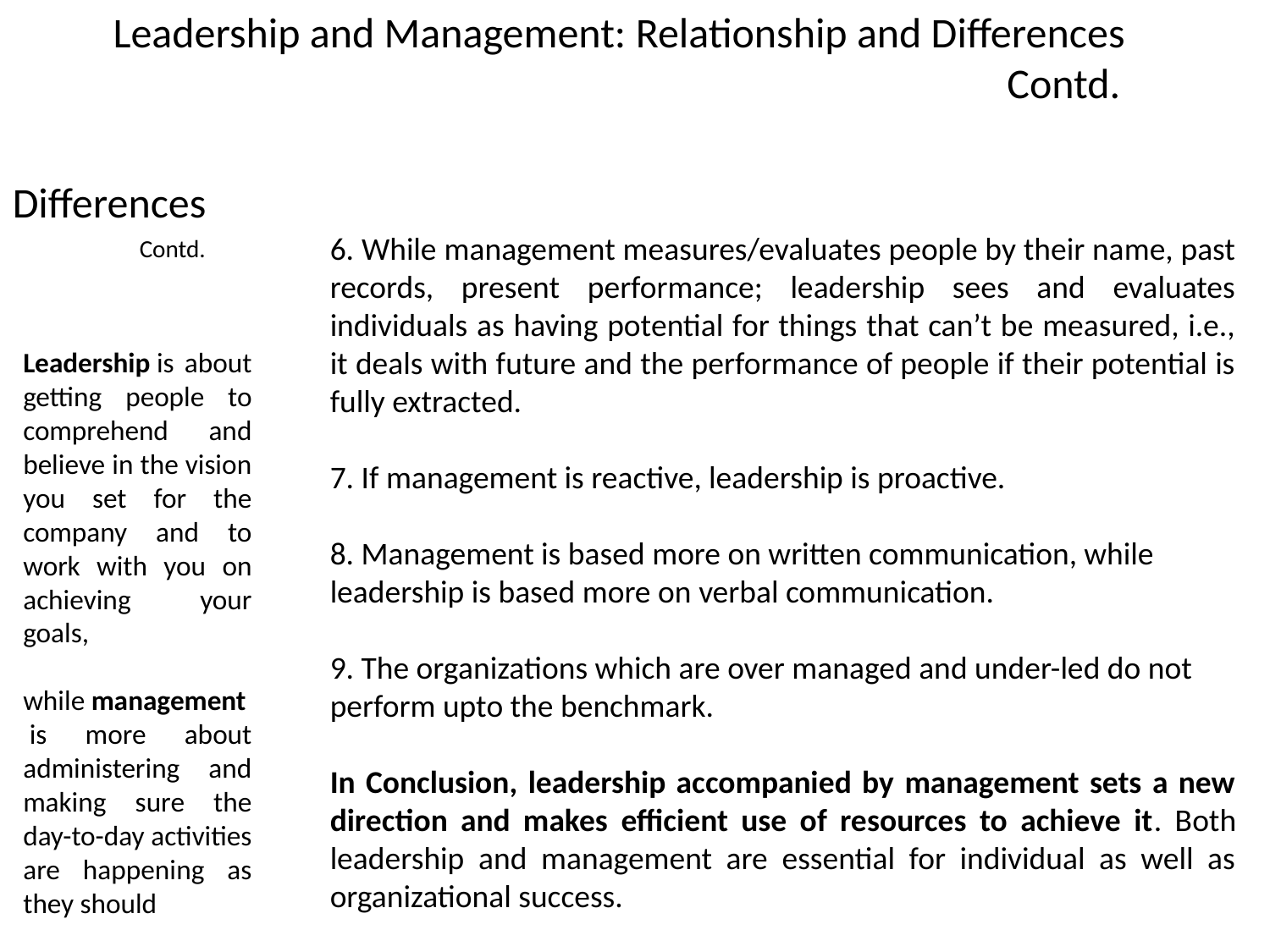

# Leadership and Management: Relationship and Differences Contd.
Differences
	Contd.
6. While management measures/evaluates people by their name, past records, present performance; leadership sees and evaluates individuals as having potential for things that can’t be measured, i.e., it deals with future and the performance of people if their potential is fully extracted.

7. If management is reactive, leadership is proactive.

8. Management is based more on written communication, while leadership is based more on verbal communication.

9. The organizations which are over managed and under-led do not perform upto the benchmark.

In Conclusion, leadership accompanied by management sets a new direction and makes efficient use of resources to achieve it. Both leadership and management are essential for individual as well as organizational success.

Leadership is about getting people to comprehend and believe in the vision you set for the company and to work with you on achieving your goals,

while management is more about administering and making sure the day-to-day activities are happening as they should